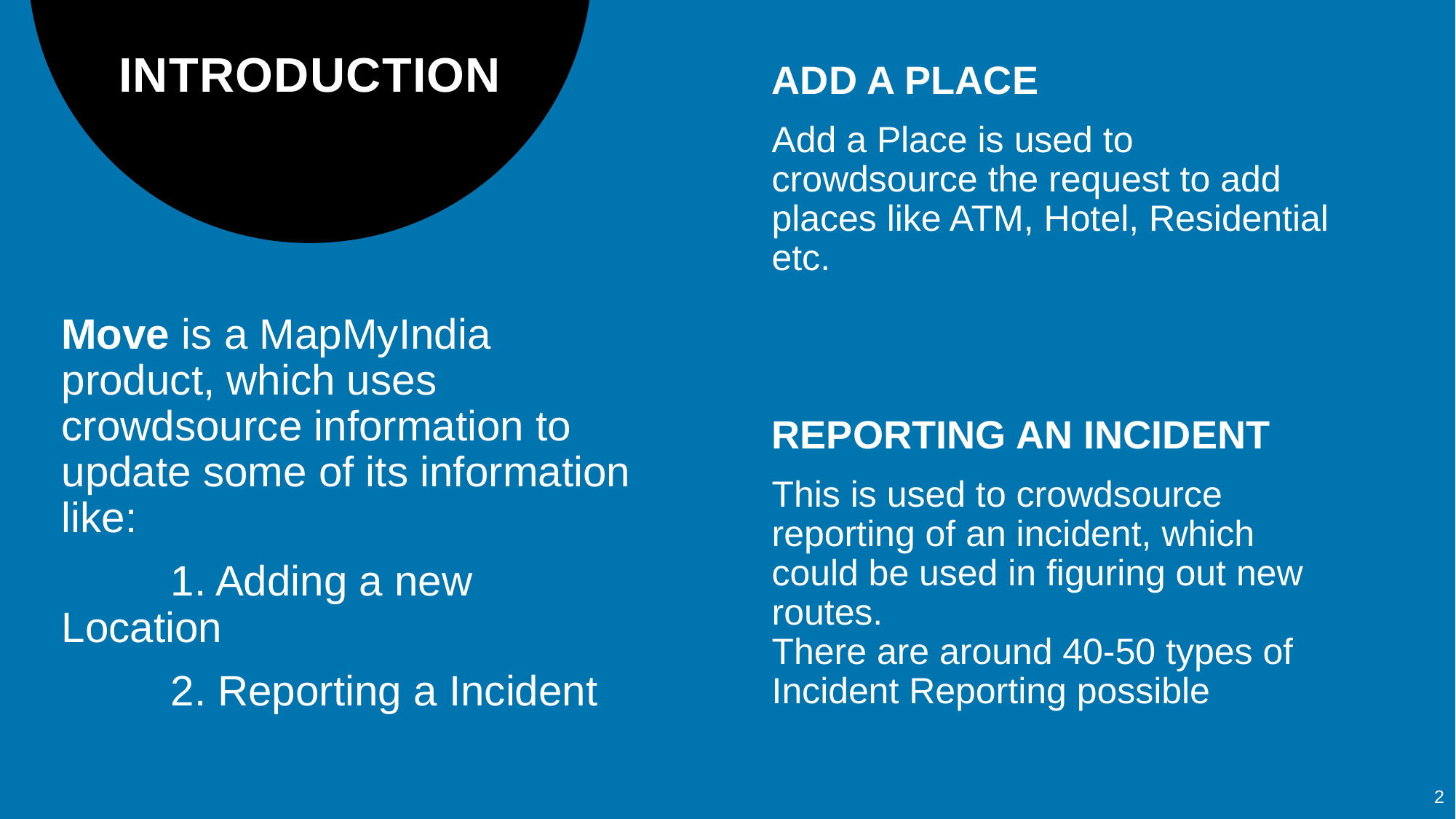

# INTRODUCTION

ADD A PLACE
Add a Place is used to crowdsource the request to add places like ATM, Hotel, Residential etc.
Move is a MapMyIndia product, which uses crowdsource information to update some of its information like:
	1. Adding a new Location
	2. Reporting a Incident
REPORTING AN INCIDENT
This is used to crowdsource reporting of an incident, which could be used in figuring out new routes.
There are around 40-50 types of Incident Reporting possible
2